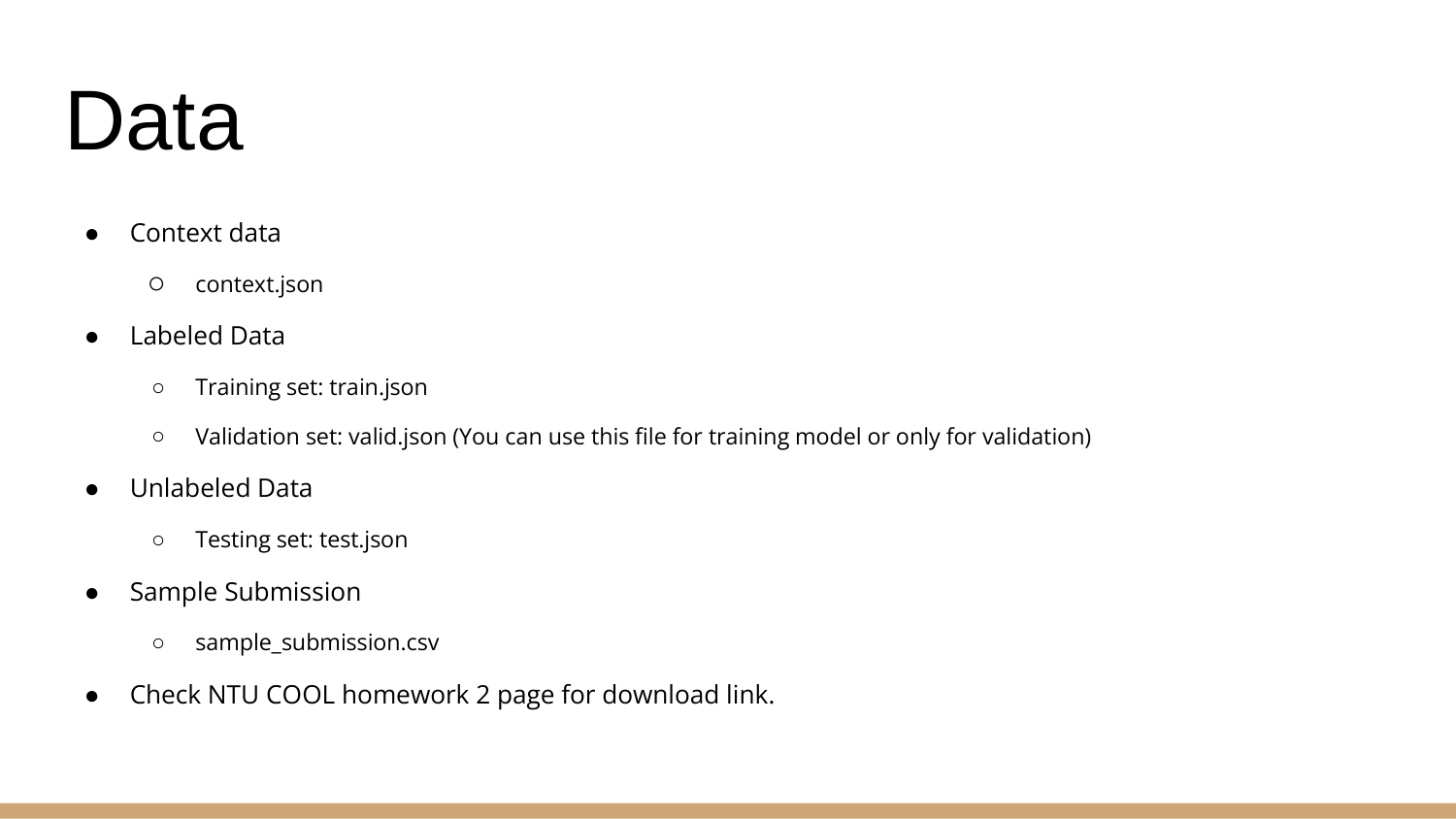

# Data
Context data
context.json
Labeled Data
Training set: train.json
Validation set: valid.json (You can use this file for training model or only for validation)
Unlabeled Data
Testing set: test.json
Sample Submission
sample_submission.csv
Check NTU COOL homework 2 page for download link.